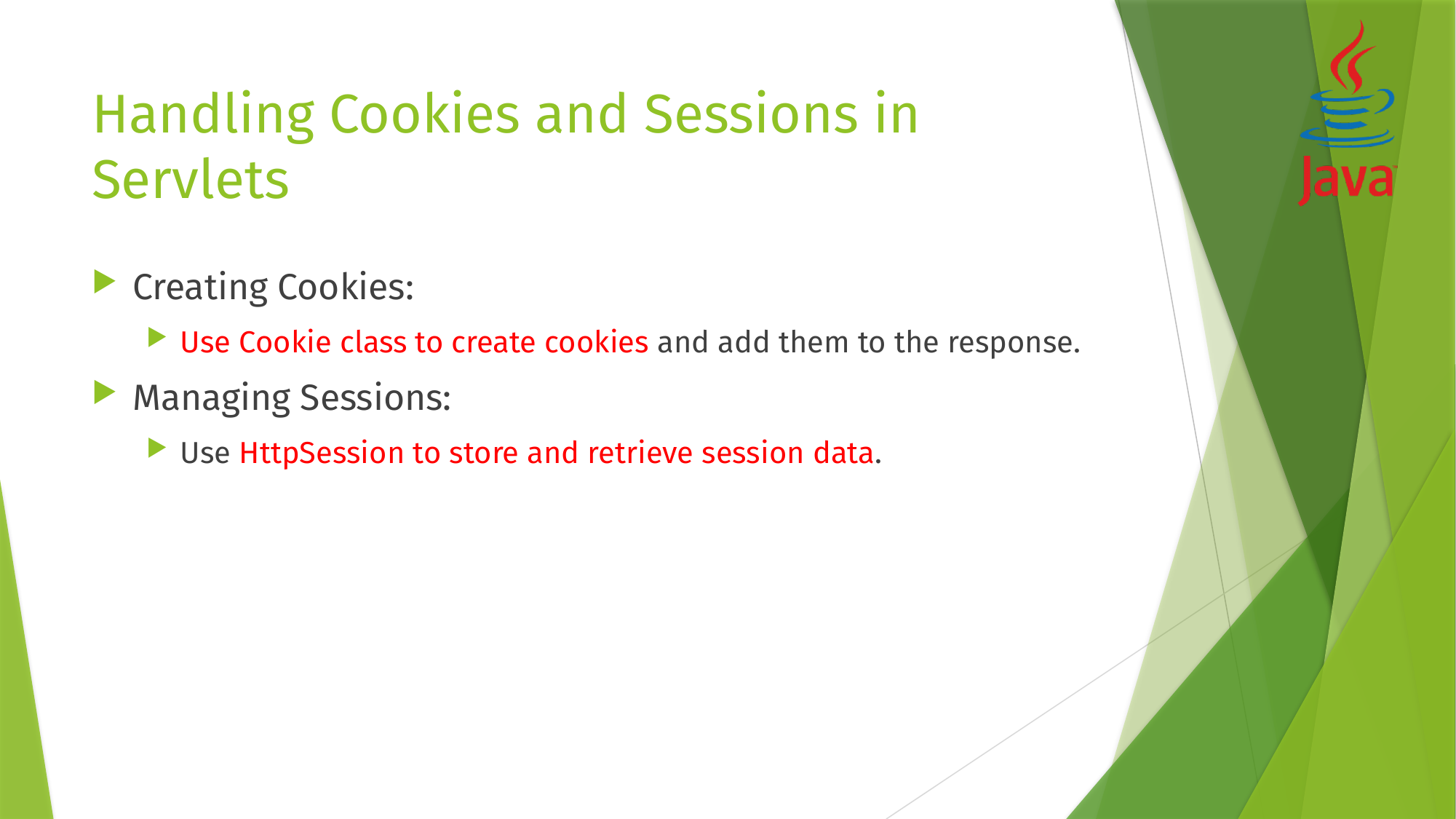

# Handling Cookies and Sessions in Servlets
Creating Cookies:
Use Cookie class to create cookies and add them to the response.
Managing Sessions:
Use HttpSession to store and retrieve session data.